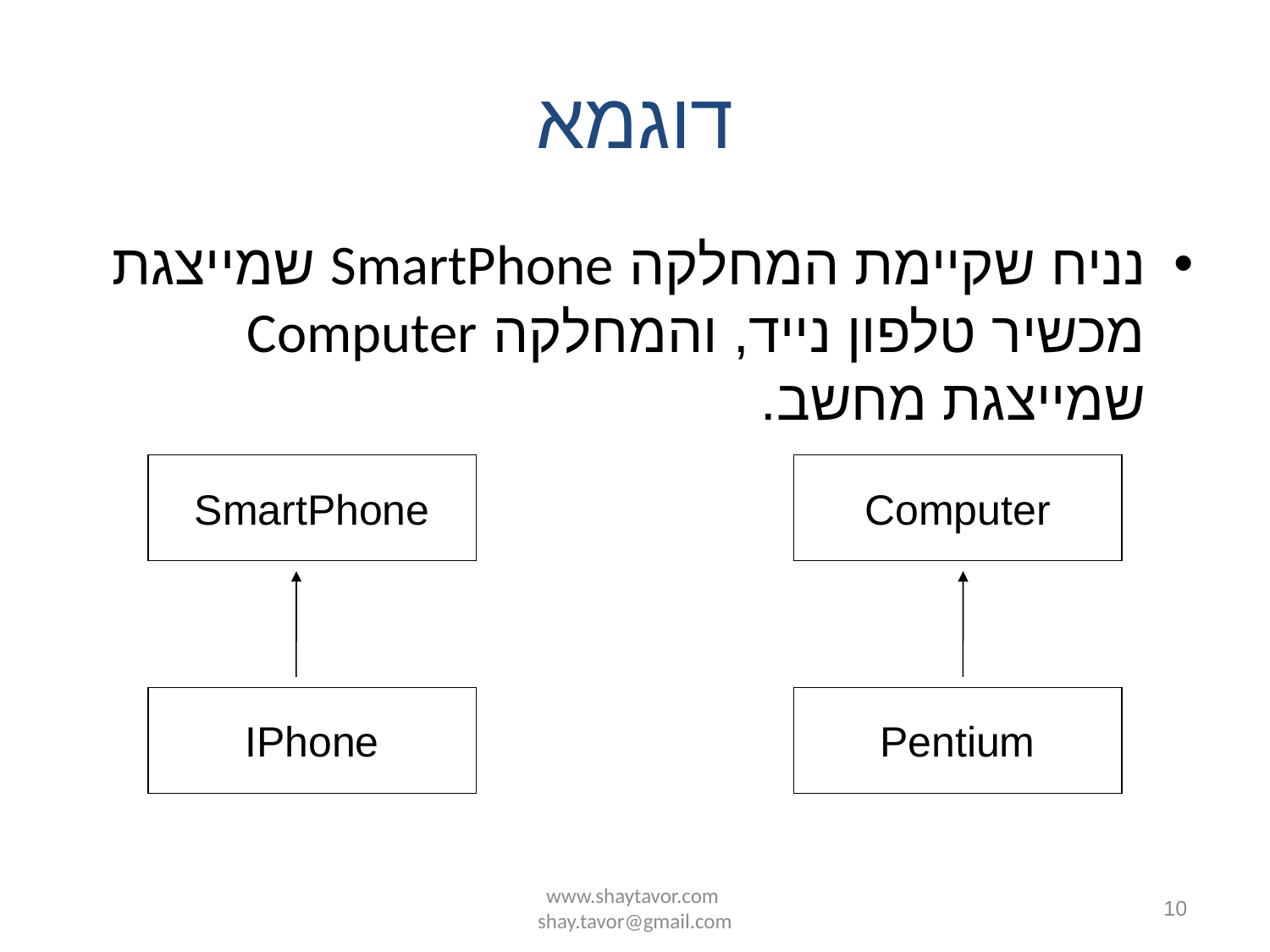

דוגמא
נניח שקיימת המחלקה SmartPhone שמייצגת מכשיר טלפון נייד, והמחלקה Computer שמייצגת מחשב.
SmartPhone
Computer

IPhone
Pentium
www.shaytavor.com  shay.tavor@gmail.com
10